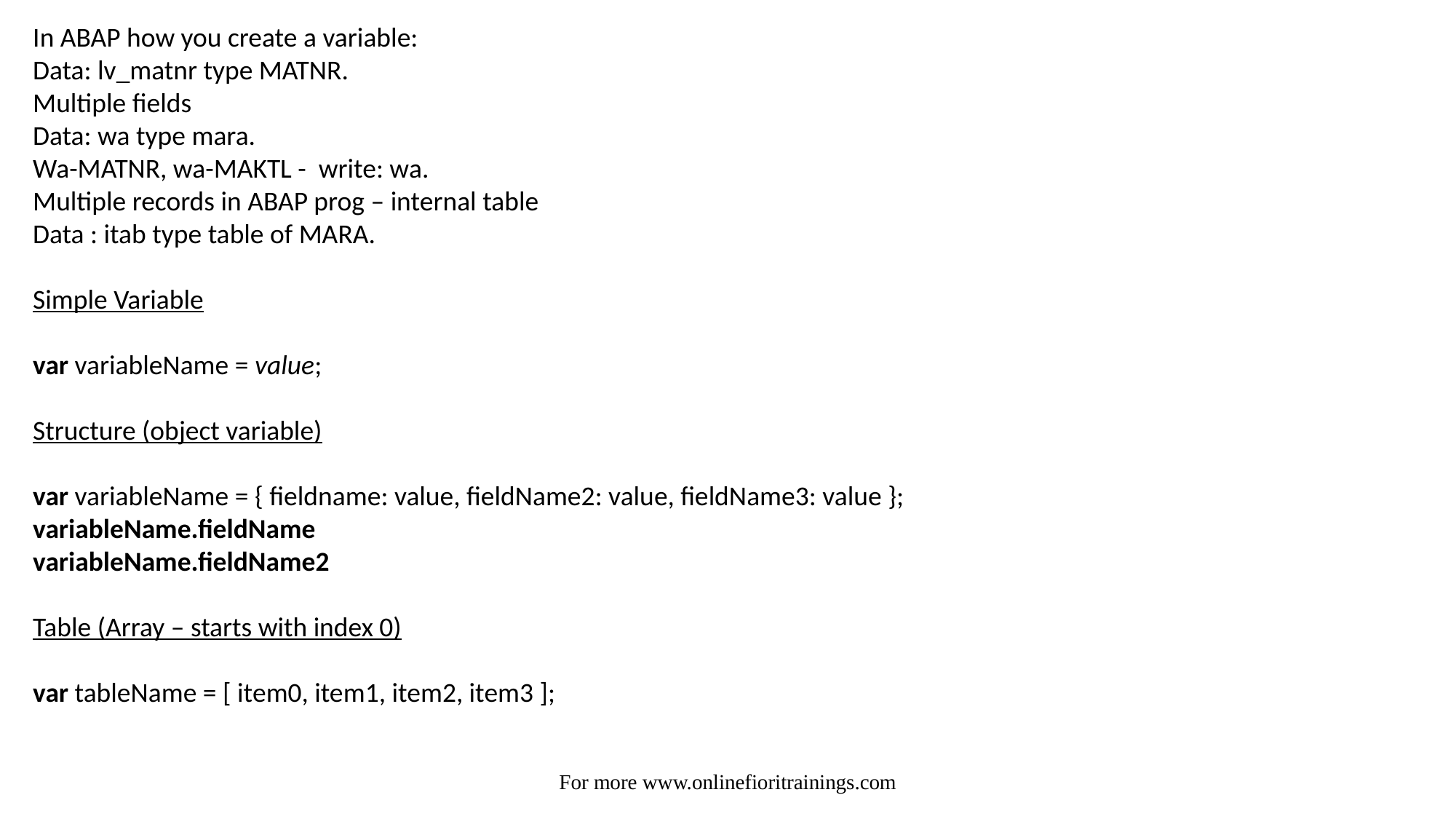

In ABAP how you create a variable:
Data: lv_matnr type MATNR.
Multiple fields
Data: wa type mara.
Wa-MATNR, wa-MAKTL -  write: wa.
Multiple records in ABAP prog – internal table
Data : itab type table of MARA.

Simple Variable

var variableName = value;

Structure (object variable)

var variableName = { fieldname: value, fieldName2: value, fieldName3: value };
variableName.fieldName
variableName.fieldName2

Table (Array – starts with index 0)

var tableName = [ item0, item1, item2, item3 ];

For more www.onlinefioritrainings.com